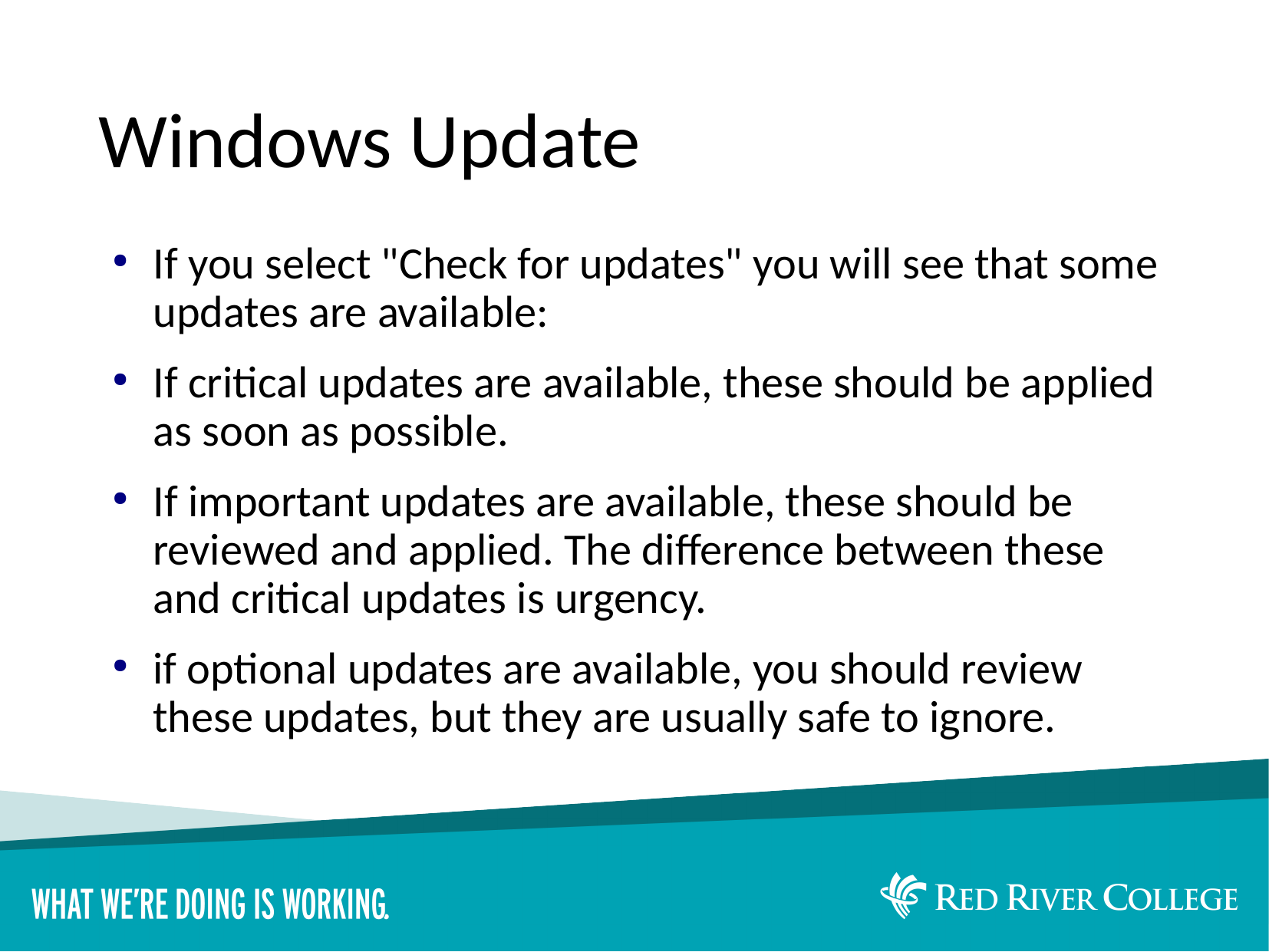

# Windows Update
If you select "Check for updates" you will see that some updates are available:
If critical updates are available, these should be applied as soon as possible.
If important updates are available, these should be reviewed and applied. The difference between these and critical updates is urgency.
if optional updates are available, you should review these updates, but they are usually safe to ignore.